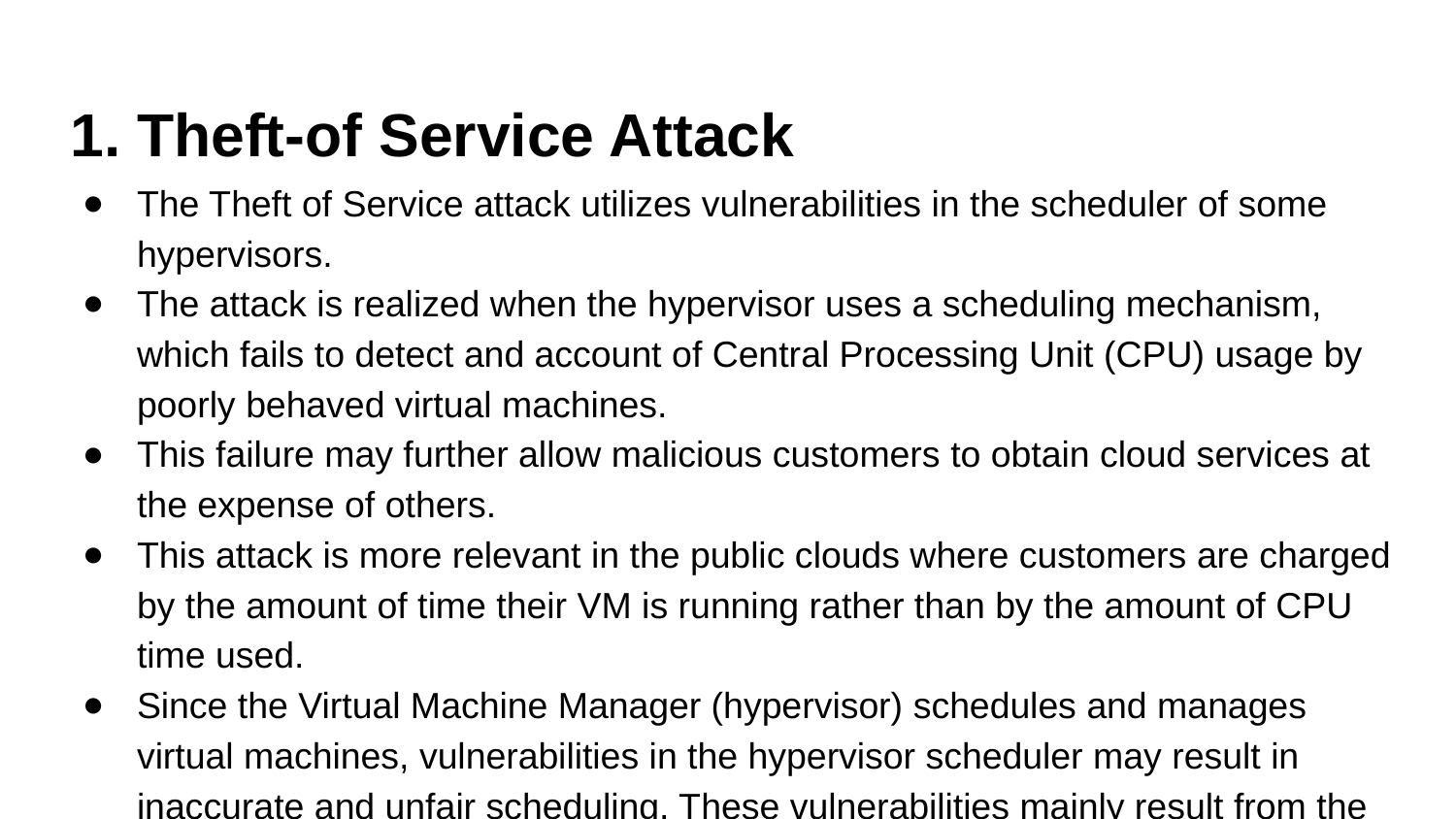

# Theft-of Service Attack
The Theft of Service attack utilizes vulnerabilities in the scheduler of some hypervisors.
The attack is realized when the hypervisor uses a scheduling mechanism, which fails to detect and account of Central Processing Unit (CPU) usage by poorly behaved virtual machines.
This failure may further allow malicious customers to obtain cloud services at the expense of others.
This attack is more relevant in the public clouds where customers are charged by the amount of time their VM is running rather than by the amount of CPU time used.
Since the Virtual Machine Manager (hypervisor) schedules and manages virtual machines, vulnerabilities in the hypervisor scheduler may result in inaccurate and unfair scheduling. These vulnerabilities mainly result from the use of periodic sampling or low-precision clock to measure CPU usage: like a train passenger hiding whenever ticket checkers come for tickets. In the Theft of Service attack, the hacker ensures that its process is never scheduled when a scheduling tick occurs. The common incidents of this attack include: (1) using cloud computing services (e.g., Human Resource, HR, systems) for long period of time while keeping it hidden from the vendor and (2) using cloud computing resources (e.g., storage system or OS platform) for a long period without representing it in a billing cycle. A countermeasure to this attack has been provided by Zhou et al. in [37] by modifying the scheduler to prevent the attack without sacrificing efficiency, fairness or I/O responsiveness. These modifications do not affect the basic credit and priority boosting mechanisms. The modified schedulers are: (1) exact scheduler; (2) uniform scheduler; (3) passion scheduler and (4) Bernoulli scheduler. The main differences among these schedulers are in the scheduling and monitoring policies and in time-interval calculations. The experiment conducted by authors with the modified schedulers provides accurate and fair scheduling. The modifications in hypervisor are shown to be beneficial, as compared to Xen hypervisor (currently running in Amazon Elastic Compute Cloud—EC2). Another theoretical countermeasure has been provided by Gruschka et al. in [44]. They suggest using a new instance of cloud-to-user surface in victim machine to monitor the scheduling of parallel instances. Then, the outputs of both the attacker and the legitimate instances are compared. A significant difference in results is reported to the responsible authorities as an attack. This solution has not been validated or verified by authors and does not provide any guarantee for a beneficial result. There are other solutions provided for hypervisor scheduling such as [45,47,48] but they are only limited to improving other aspects of virtualized I/O performance and VM security such as CPU-bound issues. These studies do not examine scheduling fairness and accuracy in presence of attackers, which is the backbone for the Theft-of-Service attack.